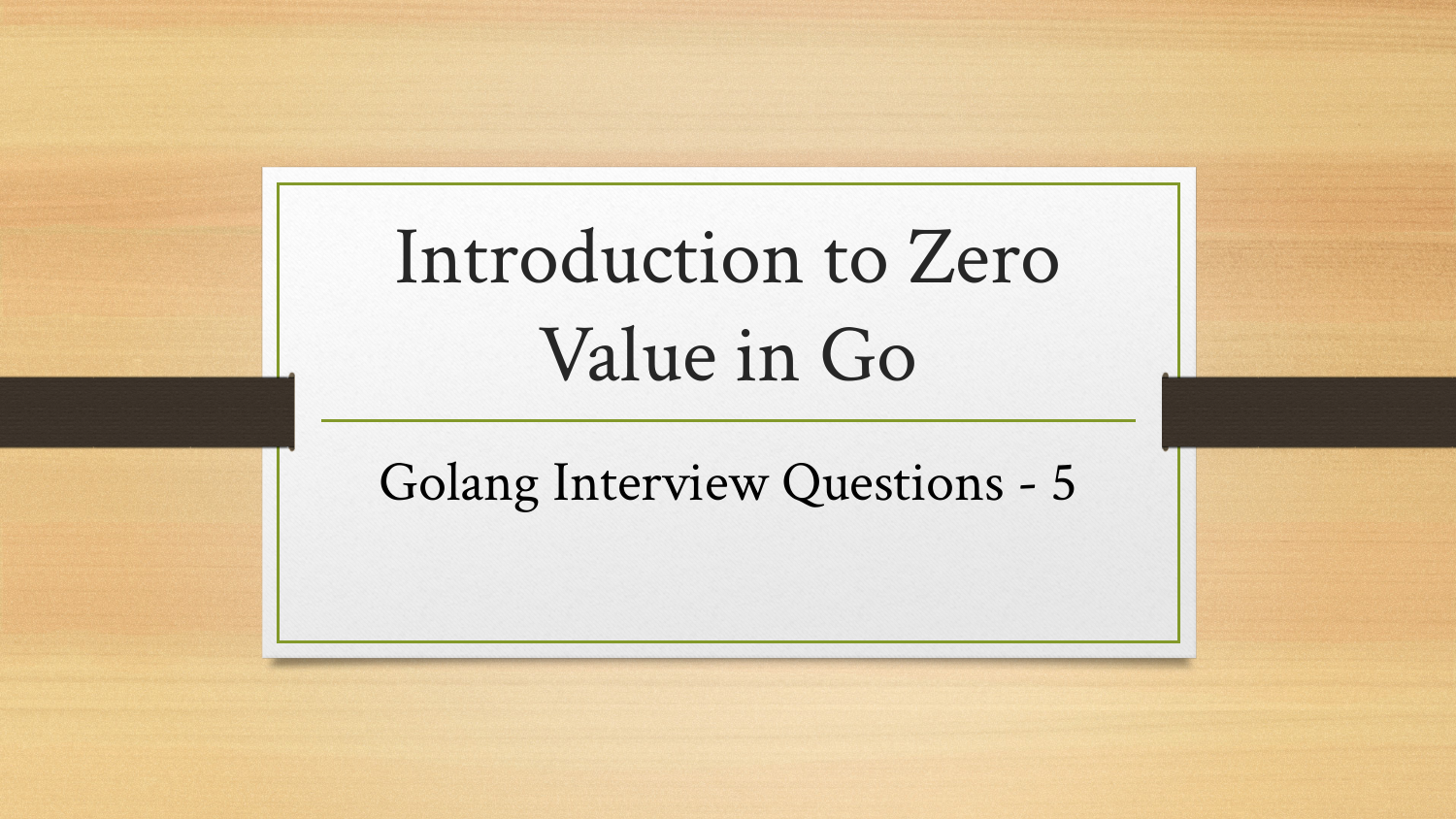

# Introduction to Zero Value in Go
Golang Interview Questions - 5